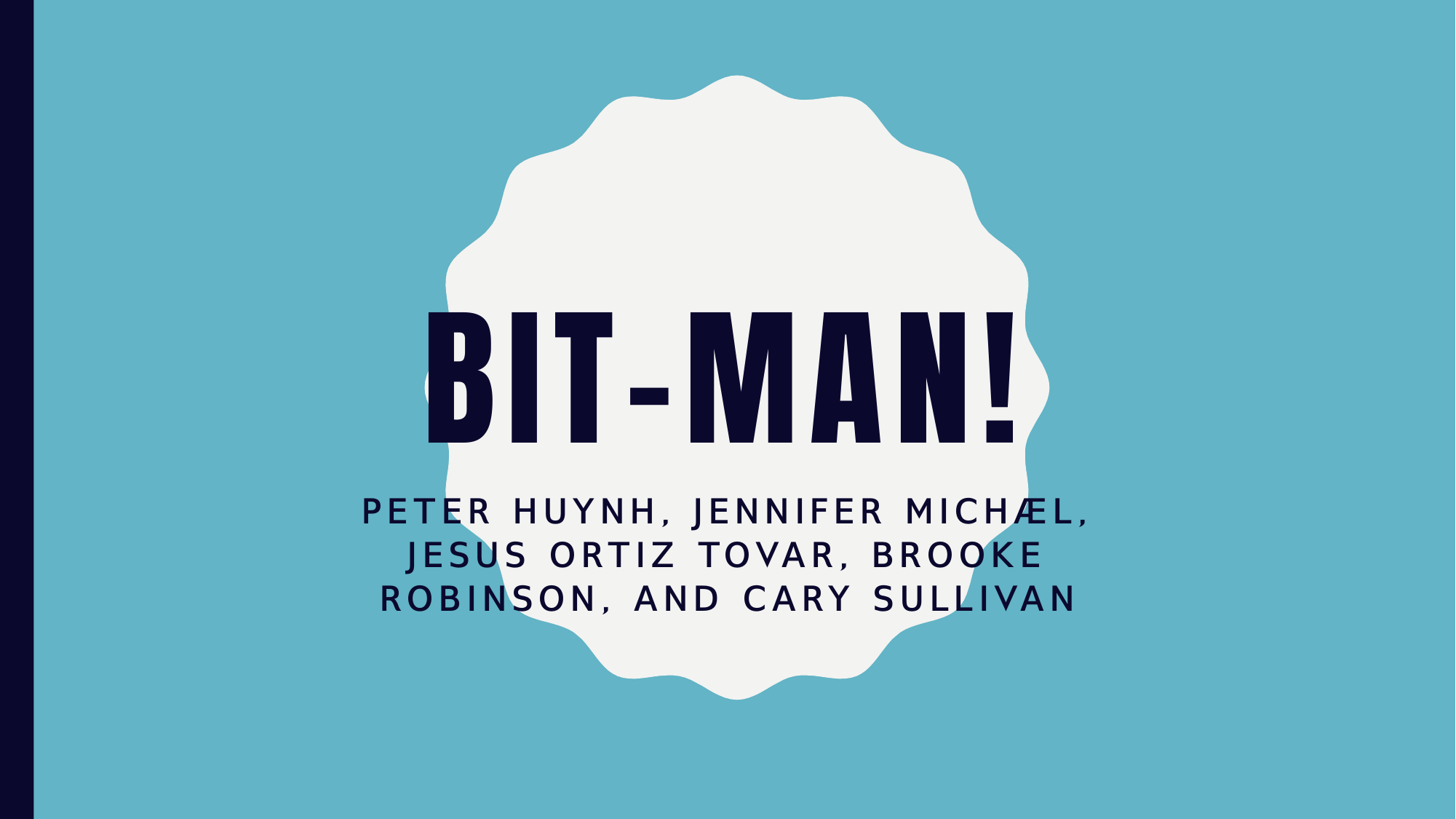

# Bit-Man!
Peter Huynh, Jennifer Michael, Jesus Ortiz Tovar, Brooke Robinson, and Cary Sullivan